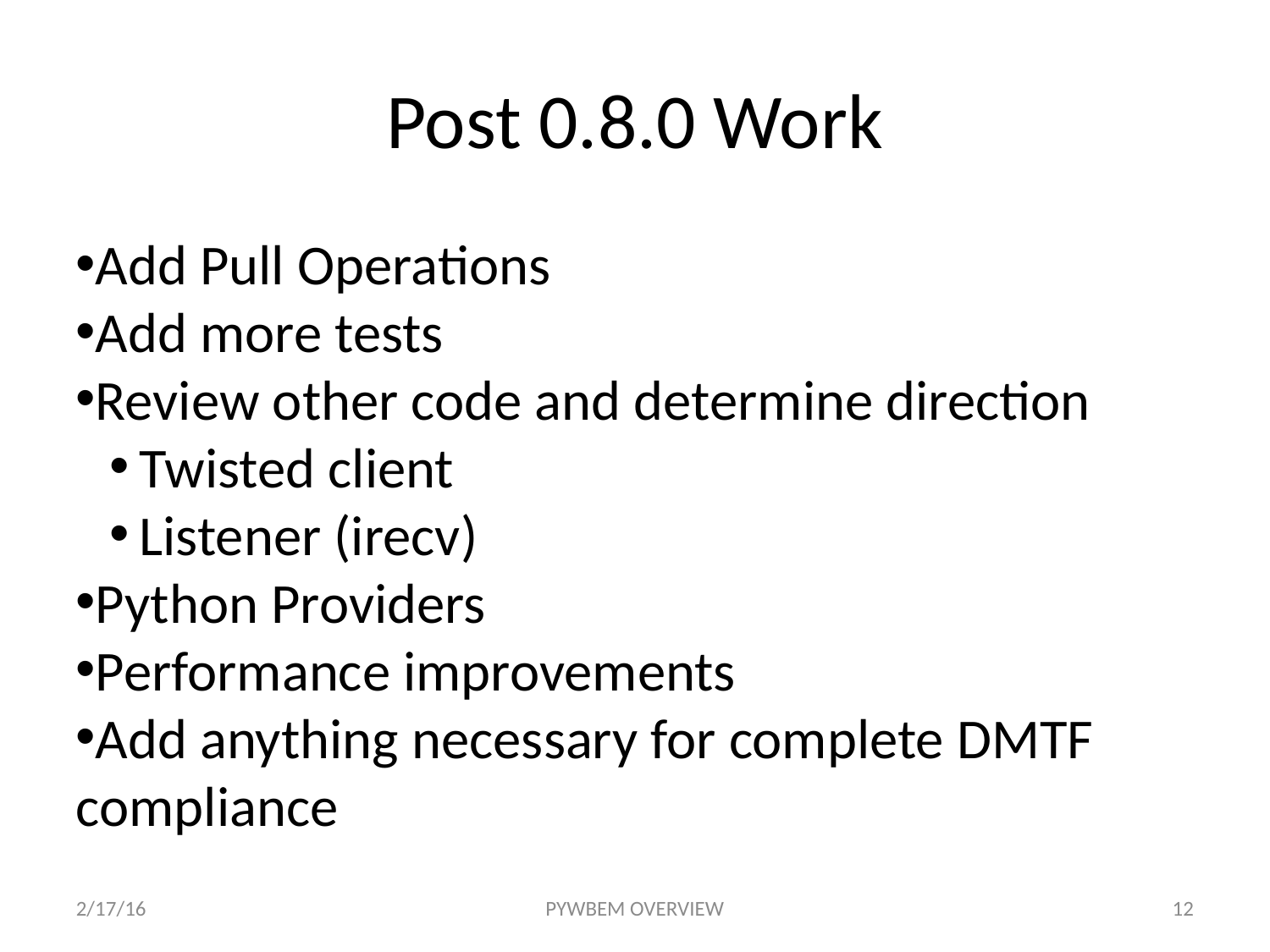

Post 0.8.0 Work
Add Pull Operations
Add more tests
Review other code and determine direction
Twisted client
Listener (irecv)
Python Providers
Performance improvements
Add anything necessary for complete DMTF compliance

2/17/16
PYWBEM OVERVIEW
12